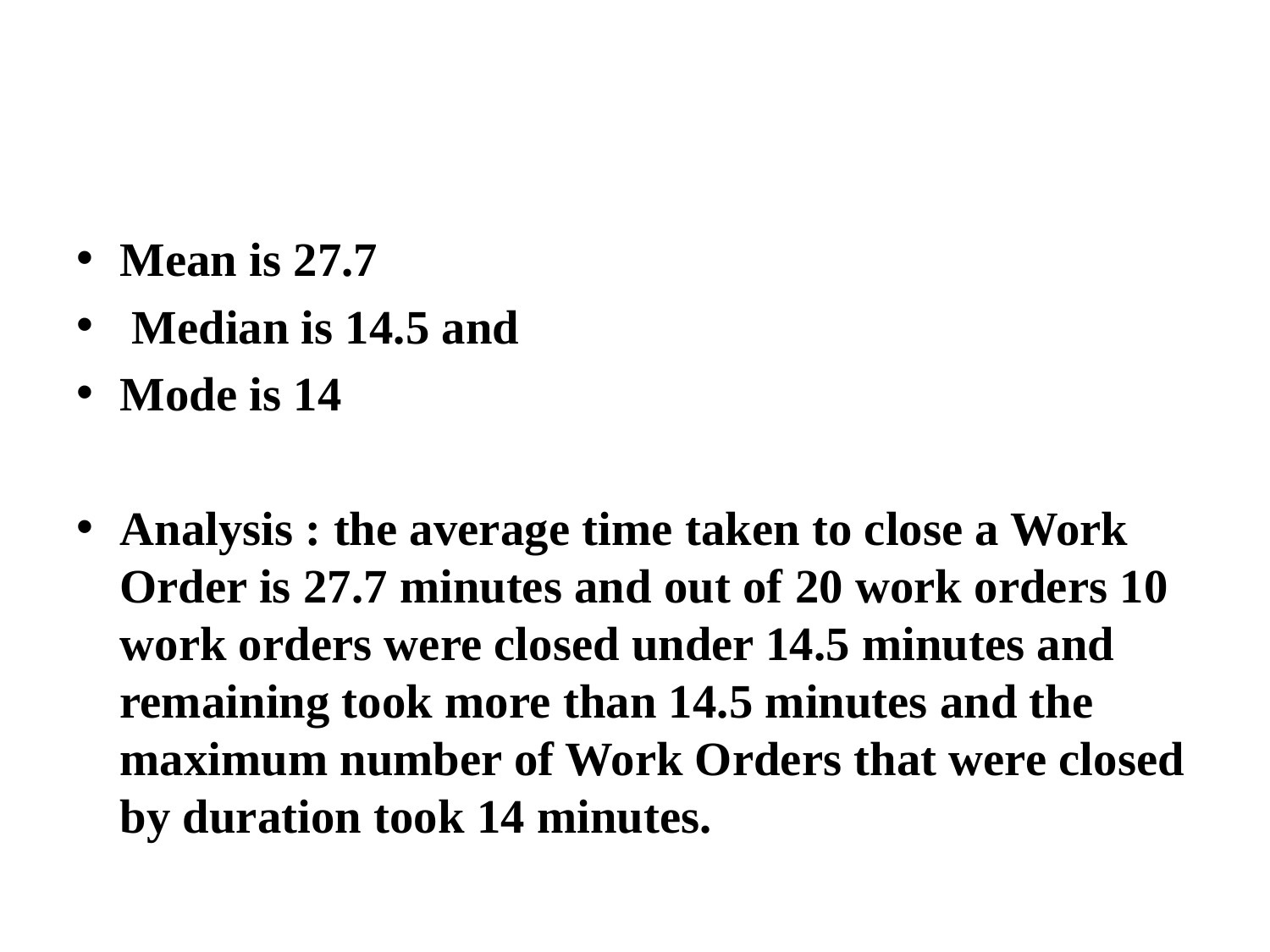

#
Mean is 27.7
 Median is 14.5 and
Mode is 14

Analysis : the average time taken to close a Work Order is 27.7 minutes and out of 20 work orders 10 work orders were closed under 14.5 minutes and remaining took more than 14.5 minutes and the maximum number of Work Orders that were closed by duration took 14 minutes.